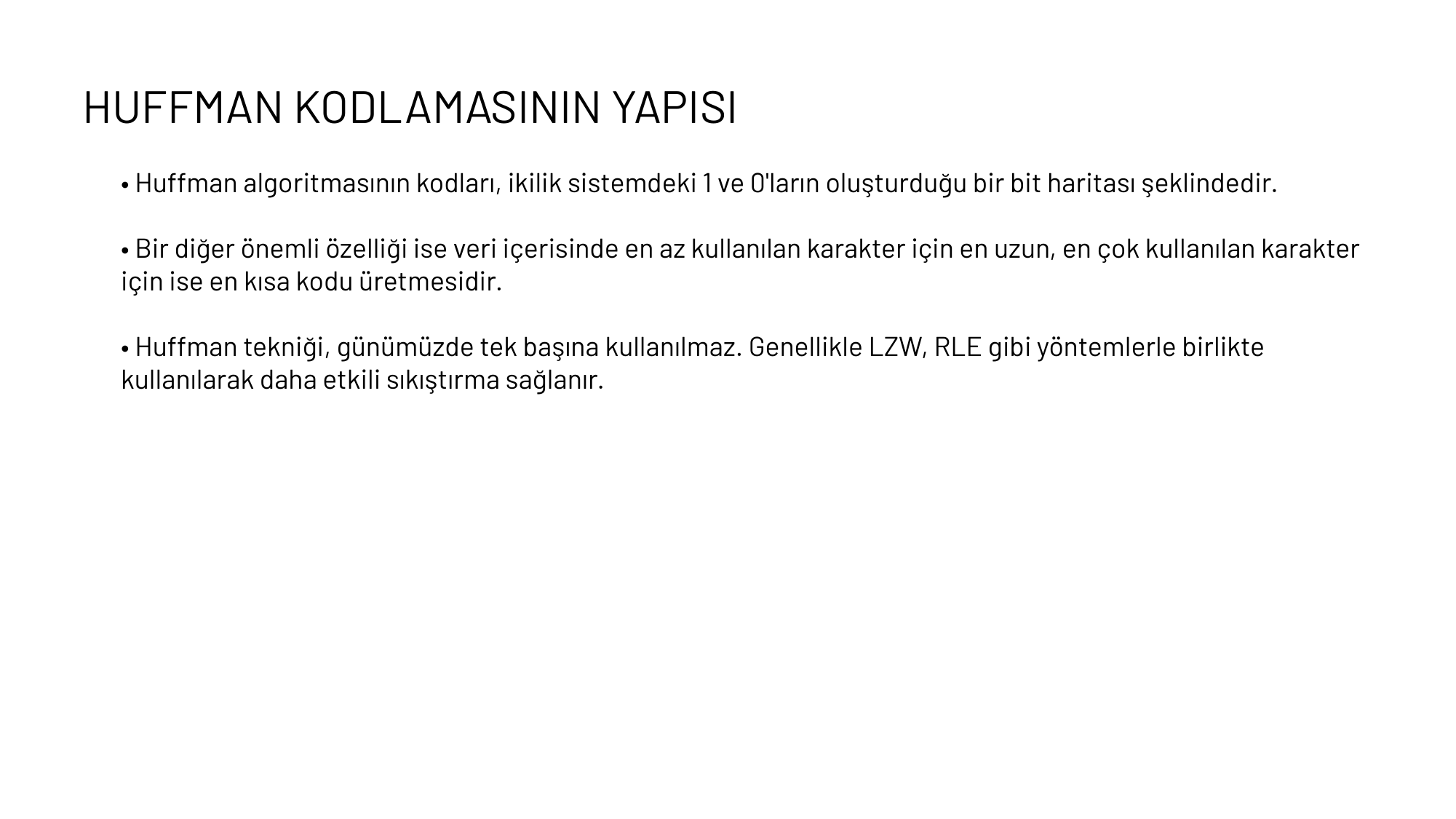

HUFFMAN KODLAMASININ YAPISI
• Huffman algoritmasının kodları, ikilik sistemdeki 1 ve 0'ların oluşturduğu bir bit haritası şeklindedir.

• Bir diğer önemli özelliği ise veri içerisinde en az kullanılan karakter için en uzun, en çok kullanılan karakter için ise en kısa kodu üretmesidir.

• Huffman tekniği, günümüzde tek başına kullanılmaz. Genellikle LZW, RLE gibi yöntemlerle birlikte kullanılarak daha etkili sıkıştırma sağlanır.